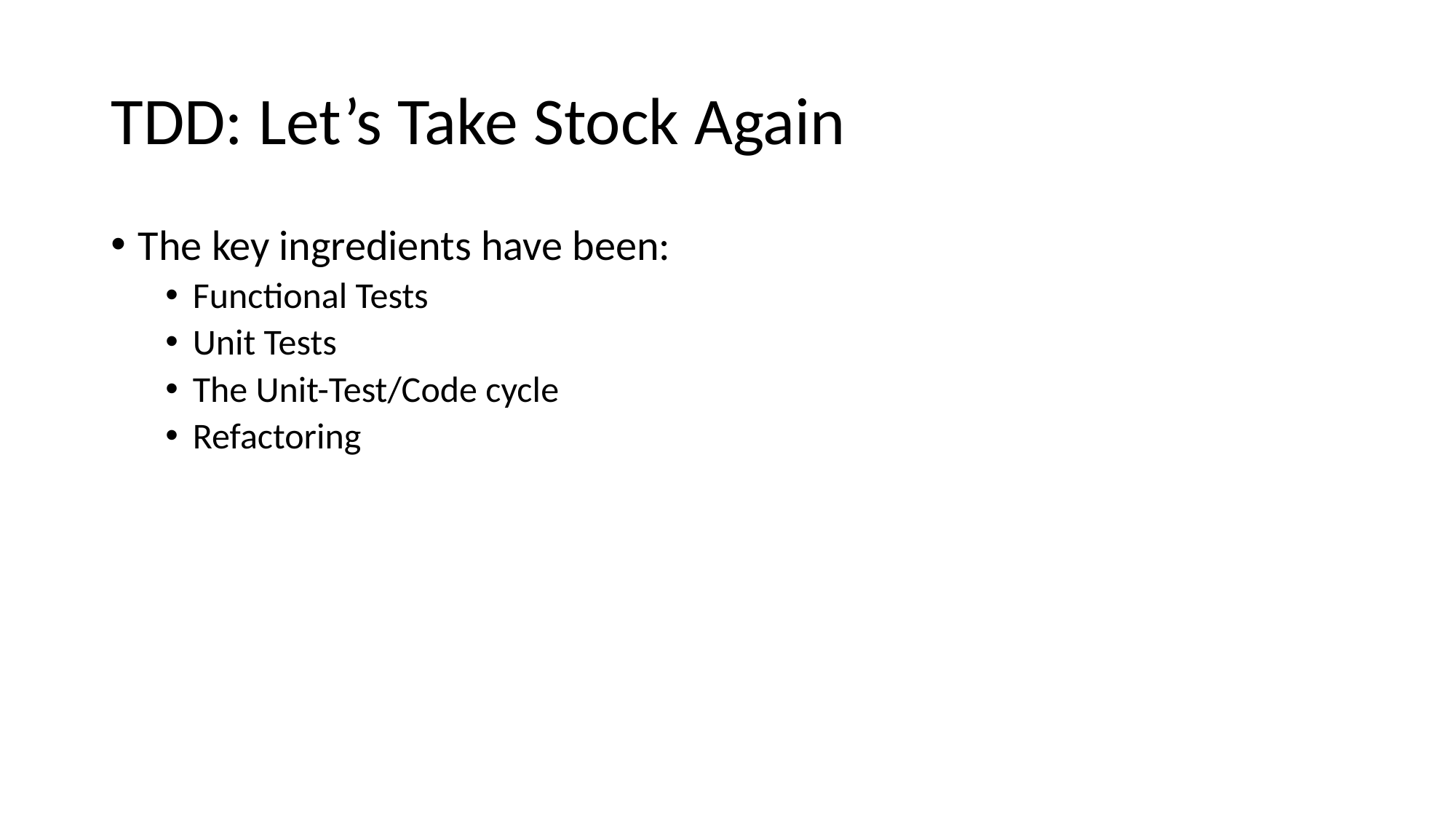

# TDD: Let’s Take Stock Again
The key ingredients have been:
Functional Tests
Unit Tests
The Unit-Test/Code cycle
Refactoring